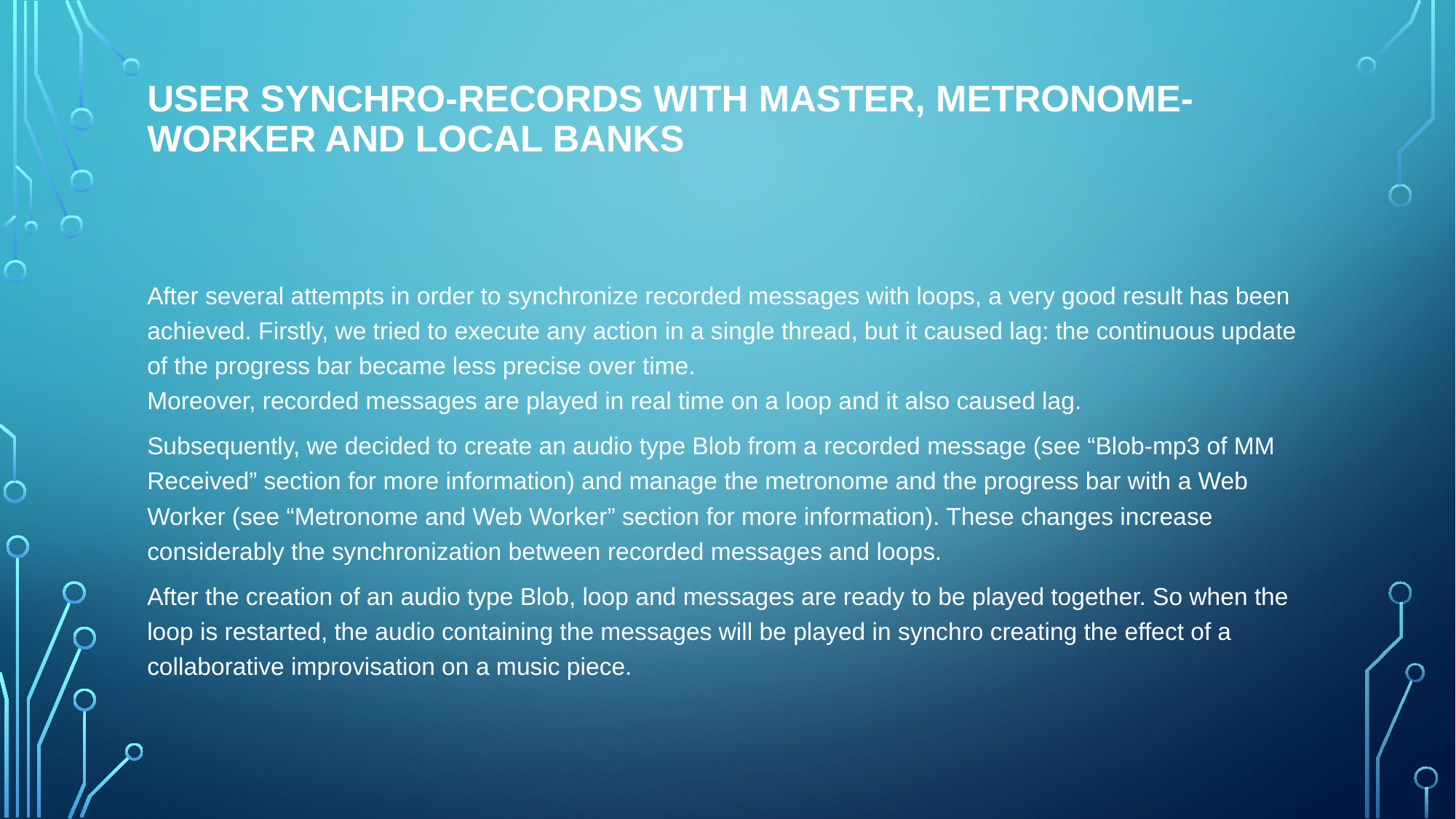

# User synchro-records with master, metronome-Worker and local banks
After several attempts in order to synchronize recorded messages with loops, a very good result has been achieved. Firstly, we tried to execute any action in a single thread, but it caused lag: the continuous update of the progress bar became less precise over time.
Moreover, recorded messages are played in real time on a loop and it also caused lag.
Subsequently, we decided to create an audio type Blob from a recorded message (see “Blob-mp3 of MM Received” section for more information) and manage the metronome and the progress bar with a Web Worker (see “Metronome and Web Worker” section for more information). These changes increase considerably the synchronization between recorded messages and loops.
After the creation of an audio type Blob, loop and messages are ready to be played together. So when the loop is restarted, the audio containing the messages will be played in synchro creating the effect of a collaborative improvisation on a music piece.